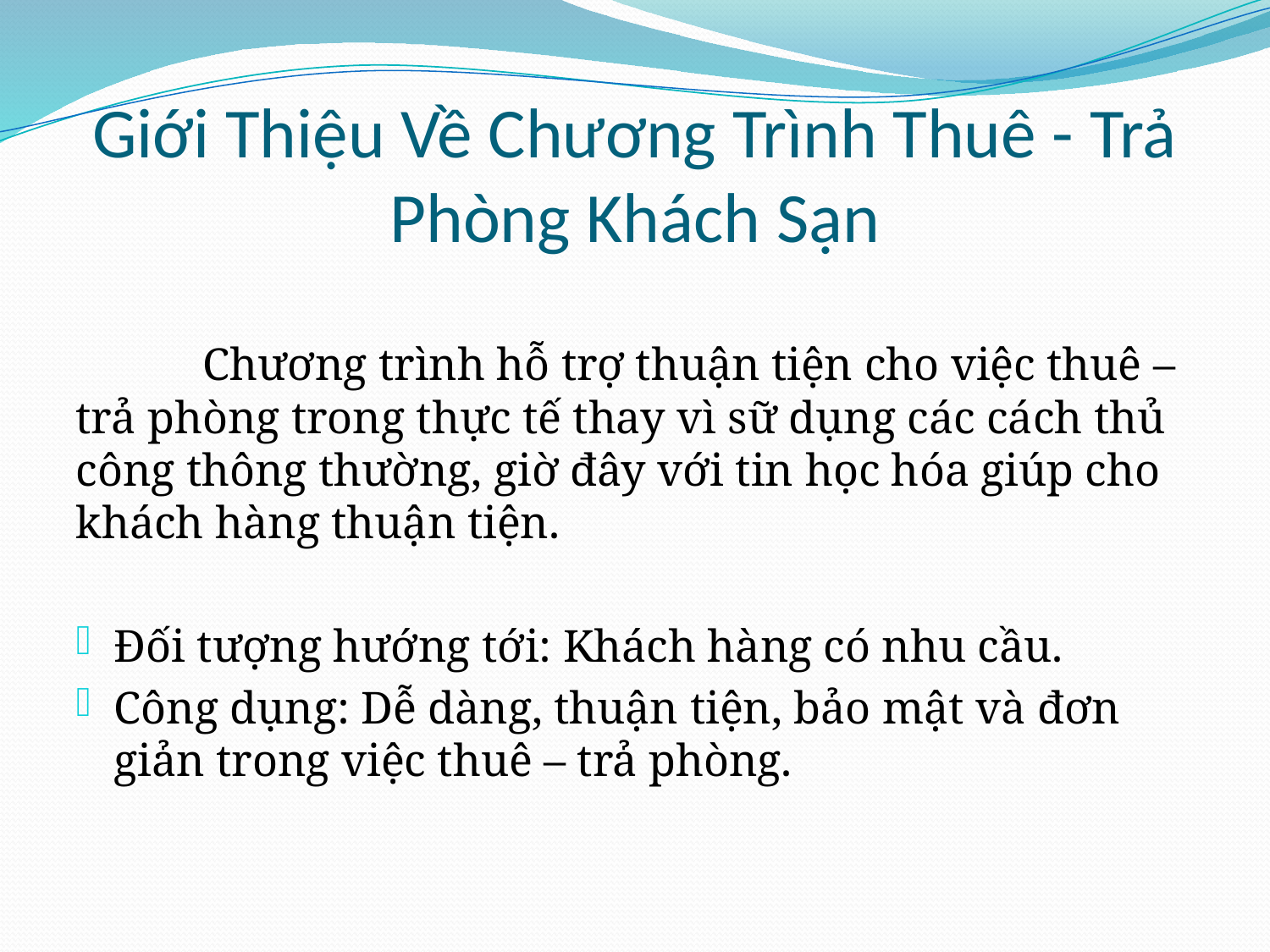

# Giới Thiệu Về Chương Trình Thuê - Trả Phòng Khách Sạn

	Chương trình hỗ trợ thuận tiện cho việc thuê – trả phòng trong thực tế thay vì sữ dụng các cách thủ công thông thường, giờ đây với tin học hóa giúp cho khách hàng thuận tiện.

Đối tượng hướng tới: Khách hàng có nhu cầu.
Công dụng: Dễ dàng, thuận tiện, bảo mật và đơn giản trong việc thuê – trả phòng.